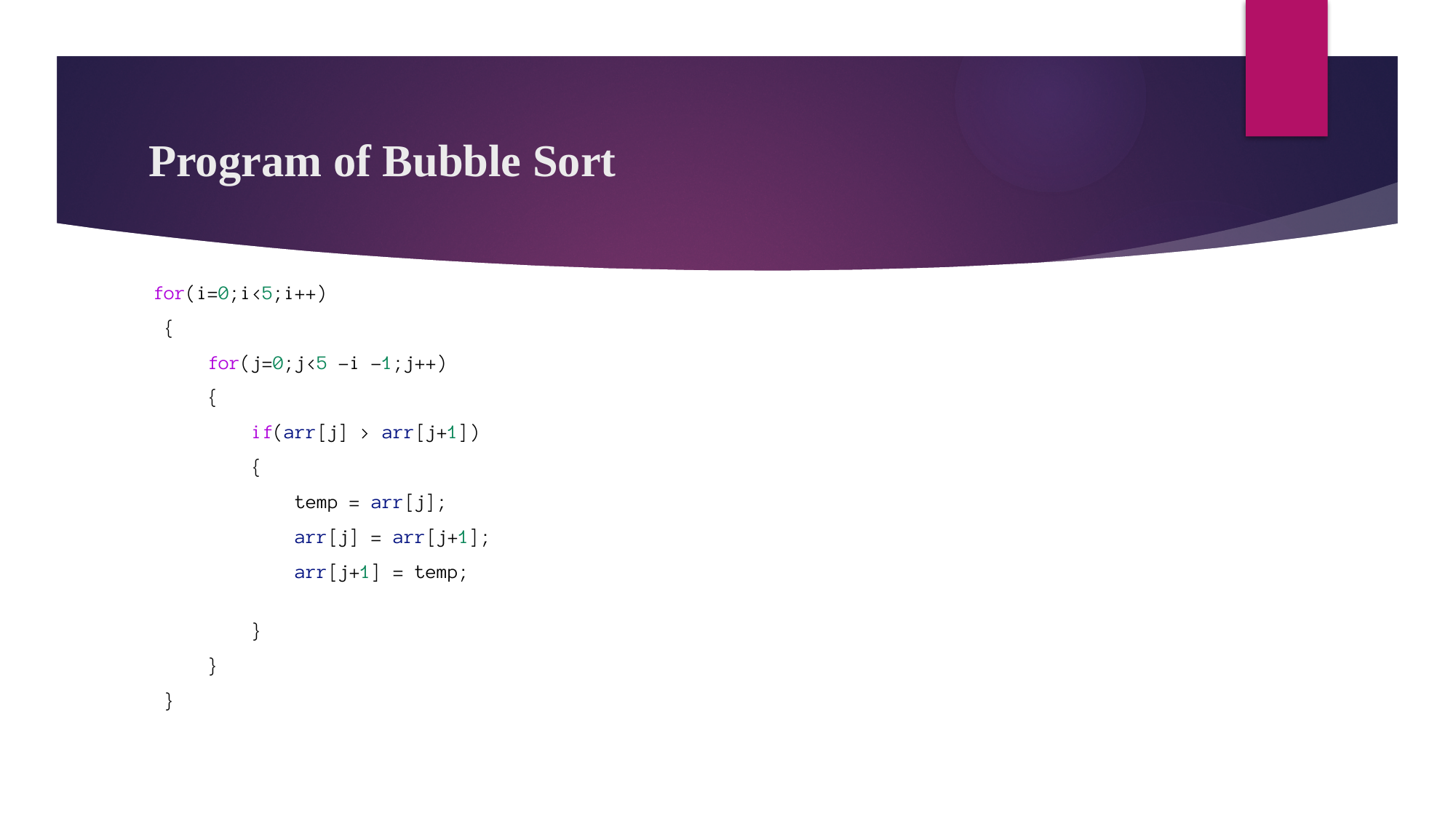

# Program of Bubble Sort
       for(i=0;i<5;i++)
        {
            for(j=0;j<5 -i -1;j++)
            {
                if(arr[j] > arr[j+1])
                {
                    temp = arr[j];
                    arr[j] = arr[j+1];
                    arr[j+1] = temp;
                }
            }
        }